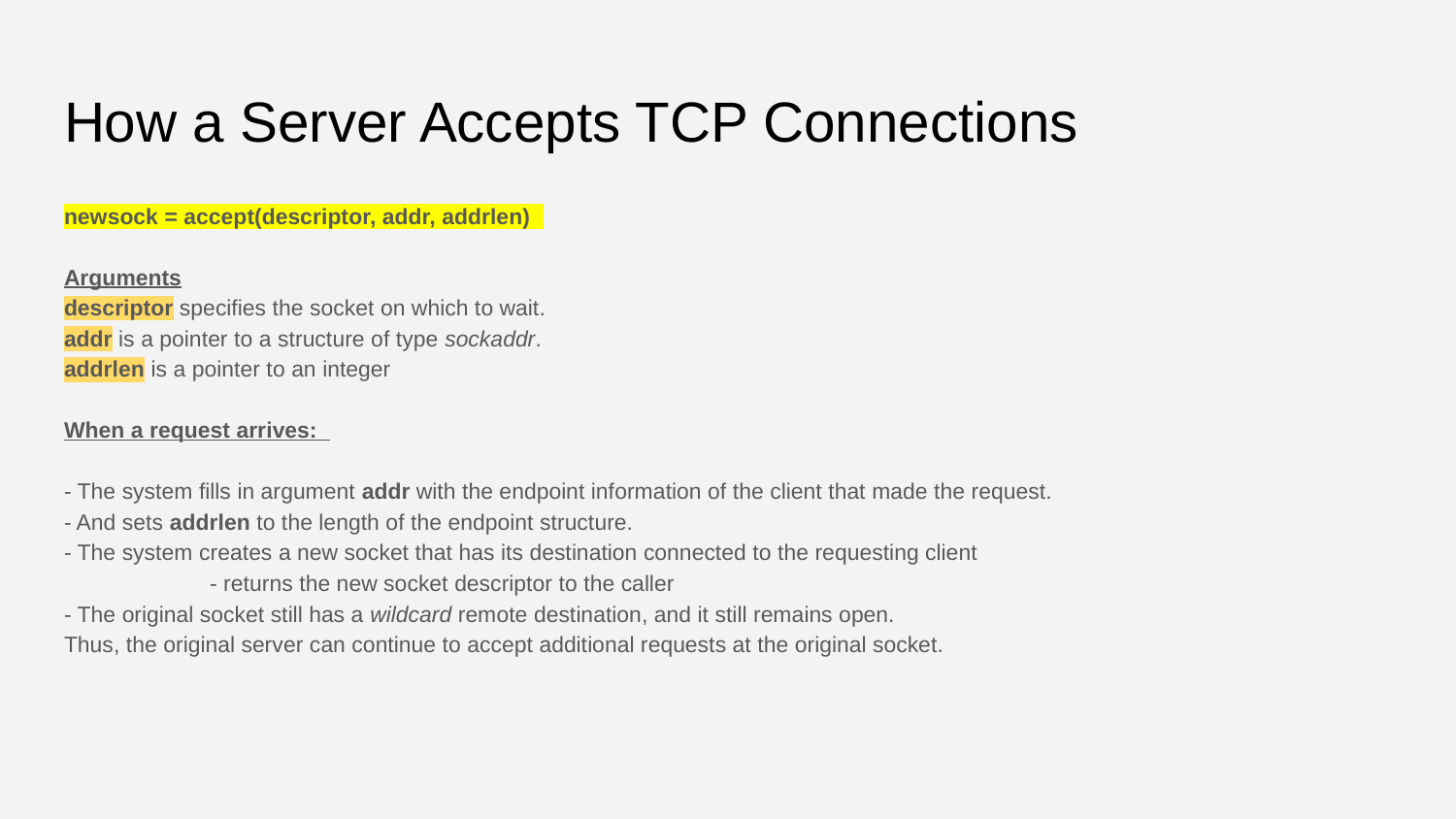

# How a Server Accepts TCP Connections
newsock = accept(descriptor, addr, addrlen)
Arguments
descriptor specifies the socket on which to wait.
addr is a pointer to a structure of type sockaddr.
addrlen is a pointer to an integer
When a request arrives:
- The system fills in argument addr with the endpoint information of the client that made the request.
- And sets addrlen to the length of the endpoint structure.
- The system creates a new socket that has its destination connected to the requesting client
	- returns the new socket descriptor to the caller
- The original socket still has a wildcard remote destination, and it still remains open.
Thus, the original server can continue to accept additional requests at the original socket.